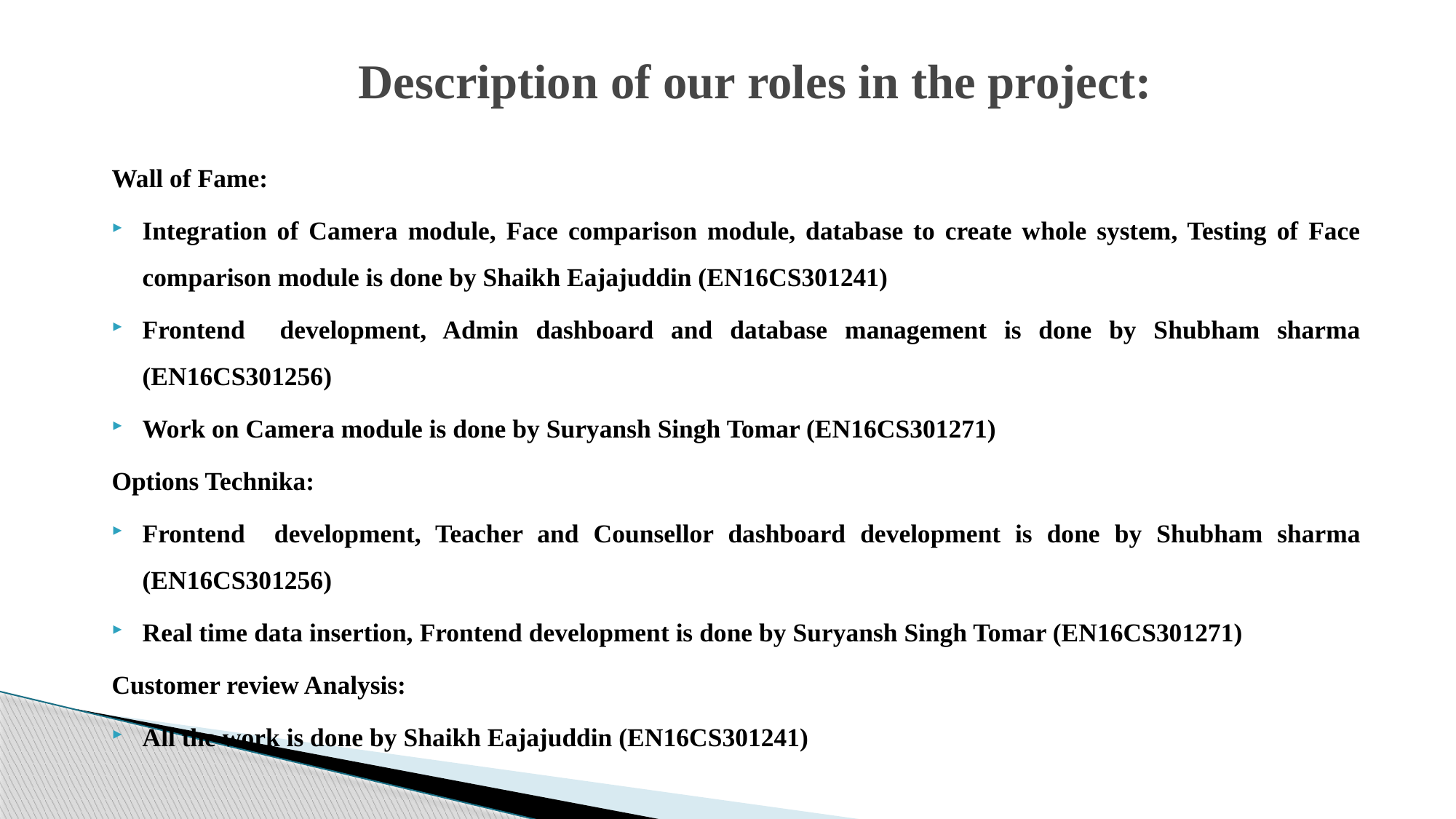

# Description of our roles in the project:
Wall of Fame:
Integration of Camera module, Face comparison module, database to create whole system, Testing of Face comparison module is done by Shaikh Eajajuddin (EN16CS301241)
Frontend  development, Admin dashboard and database management is done by Shubham sharma (EN16CS301256)
Work on Camera module is done by Suryansh Singh Tomar (EN16CS301271)
Options Technika:
Frontend  development, Teacher and Counsellor dashboard development is done by Shubham sharma (EN16CS301256)
Real time data insertion, Frontend development is done by Suryansh Singh Tomar (EN16CS301271)
Customer review Analysis:
All the work is done by Shaikh Eajajuddin (EN16CS301241)